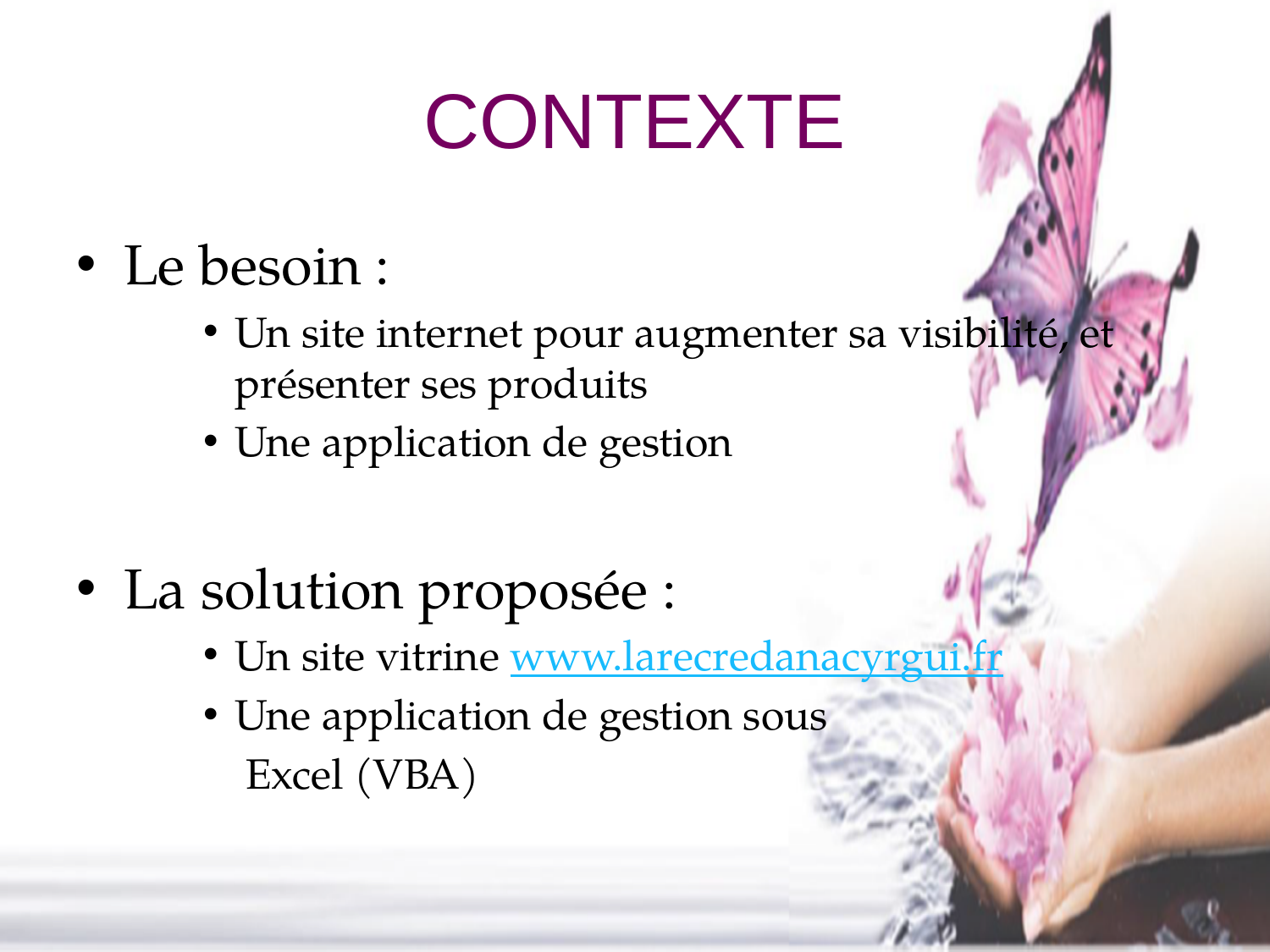

# CONTEXTE
Le besoin :
Un site internet pour augmenter sa visibilité, et présenter ses produits
Une application de gestion

La solution proposée :
Un site vitrine www.larecredanacyrgui.fr
Une application de gestion sous
    Excel (VBA)